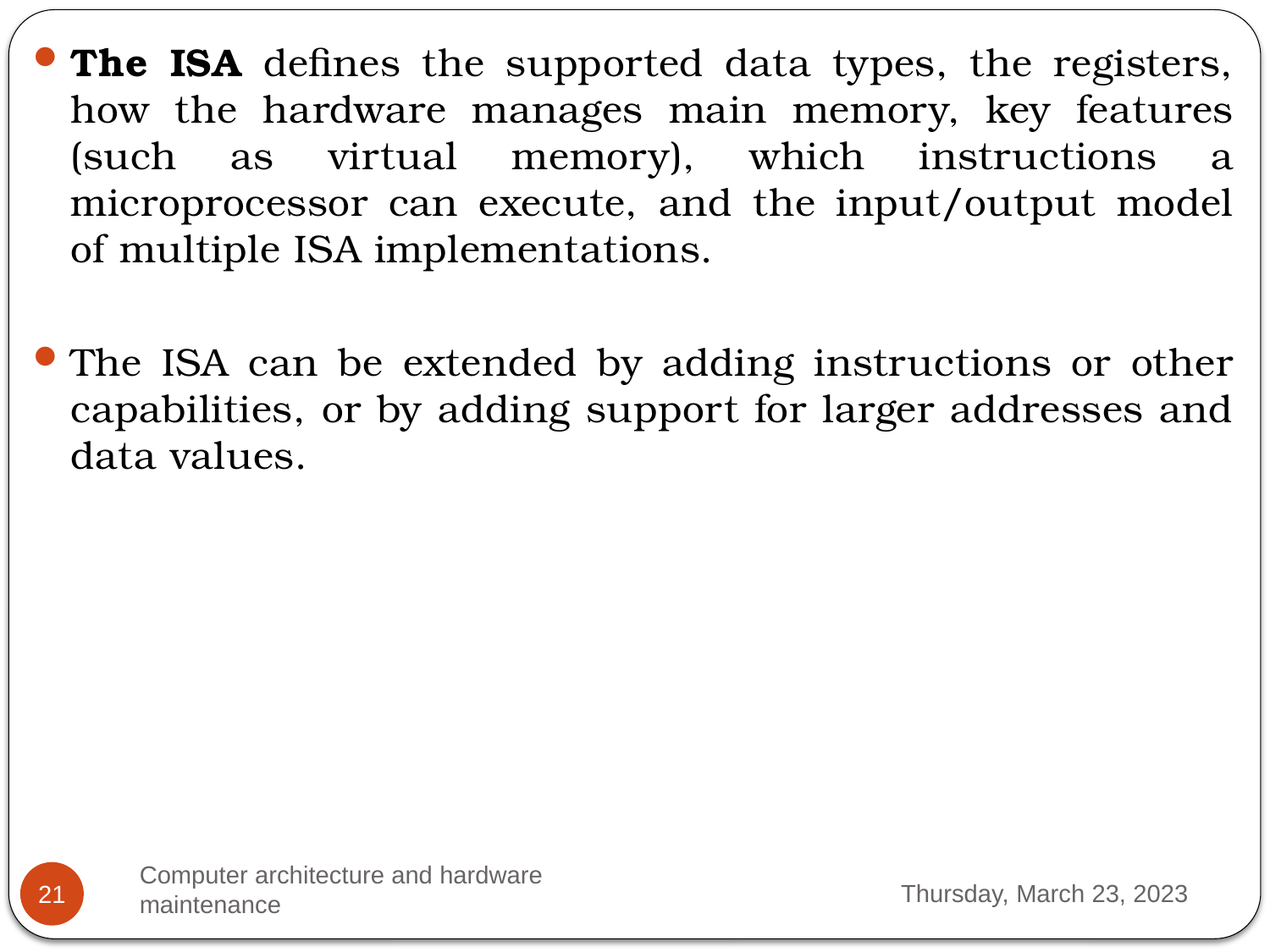

The ISA defines the supported data types, the registers, how the hardware manages main memory, key features (such as virtual memory), which instructions a microprocessor can execute, and the input/output model of multiple ISA implementations.

The ISA can be extended by adding instructions or other capabilities, or by adding support for larger addresses and data values.

Computer architecture and hardware maintenance
Thursday, March 23, 2023
21